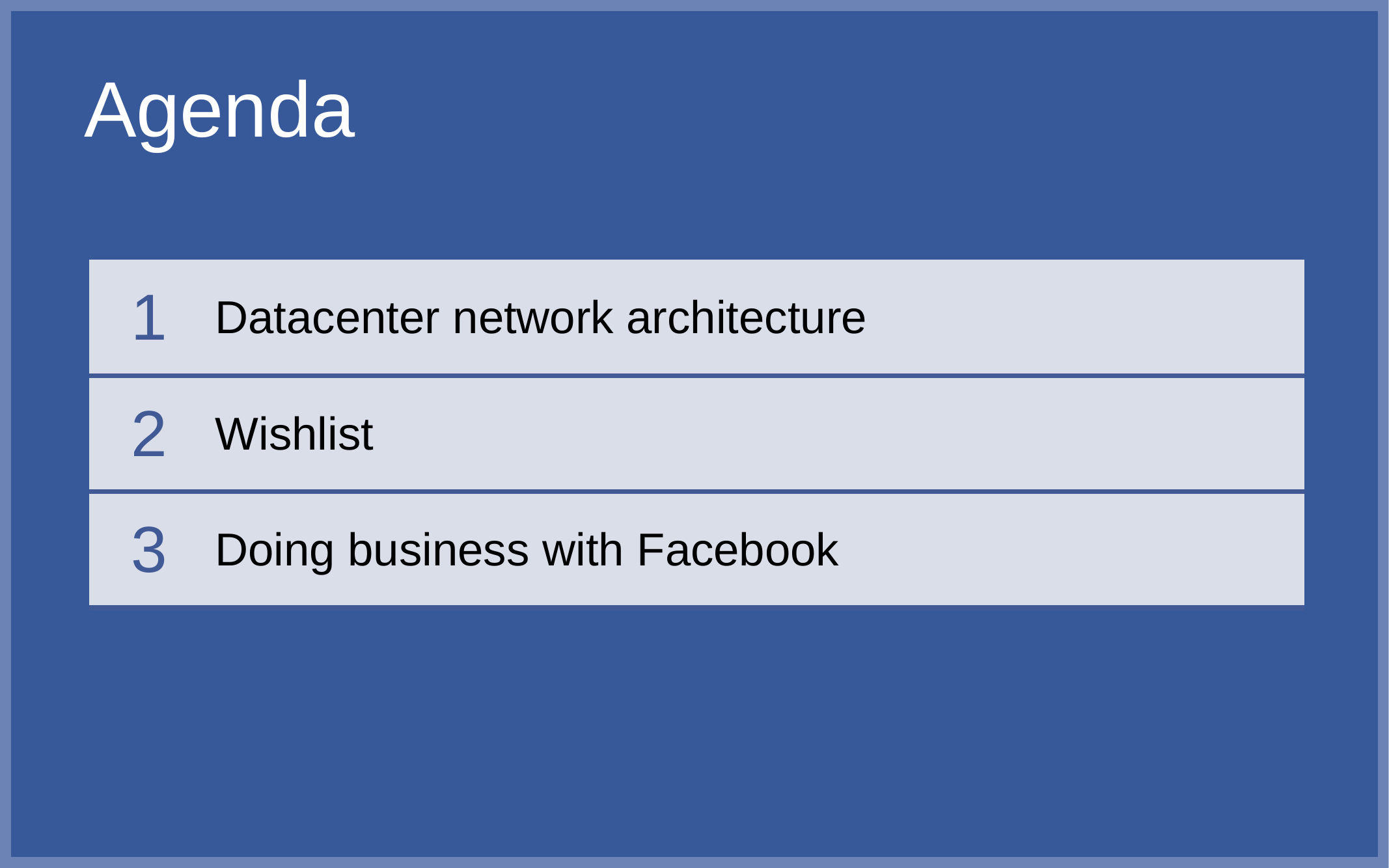

# Agenda
| 1 | Datacenter network architecture |
| --- | --- |
| 2 | Wishlist |
| 3 | Doing business with Facebook |